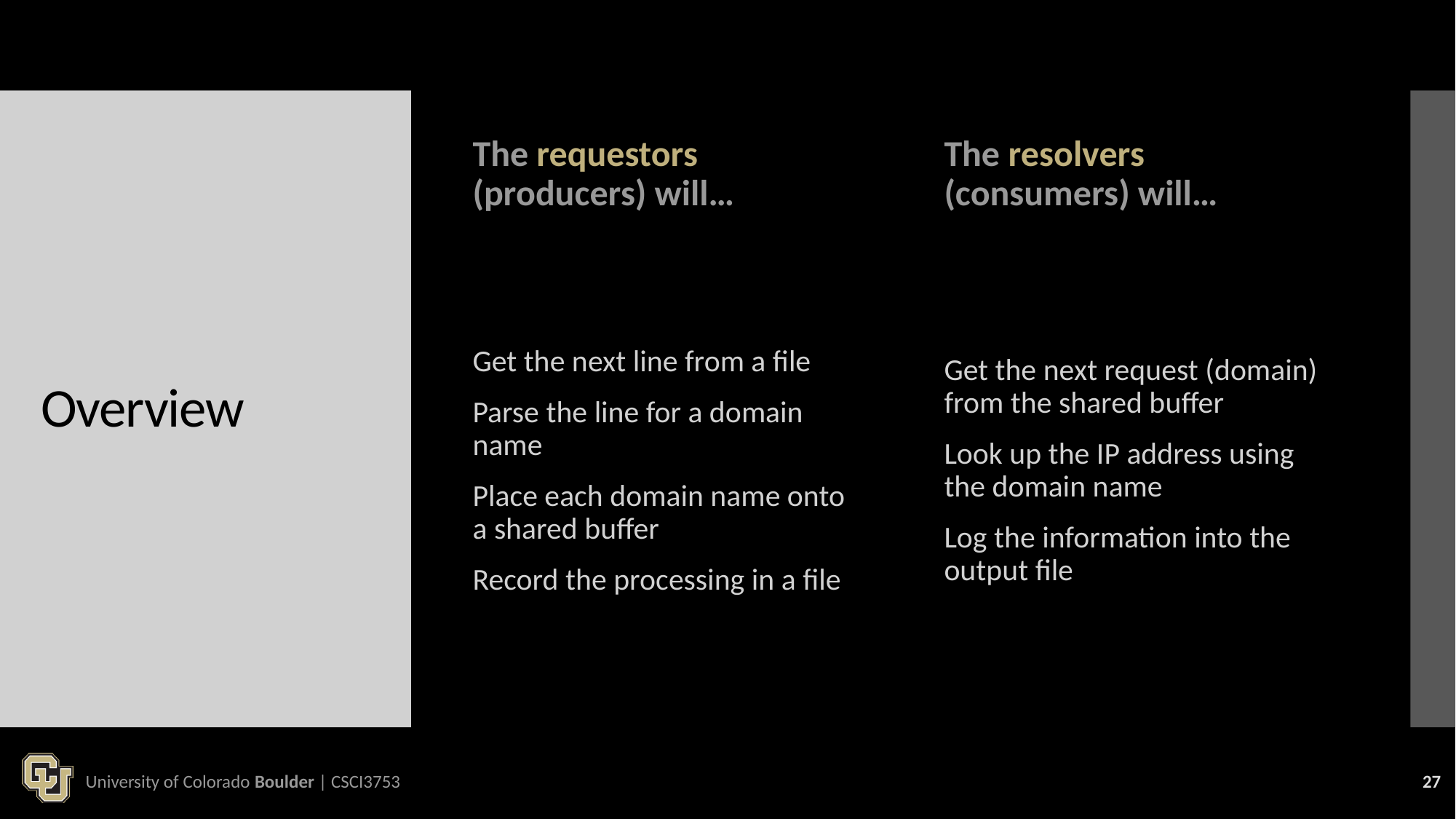

The requestors (producers) will…
The resolvers (consumers) will…
# Overview
Get the next line from a file
Parse the line for a domain name
Place each domain name onto a shared buffer
Record the processing in a file
Get the next request (domain) from the shared buffer
Look up the IP address using the domain name
Log the information into the output file
University of Colorado Boulder | CSCI3753
27